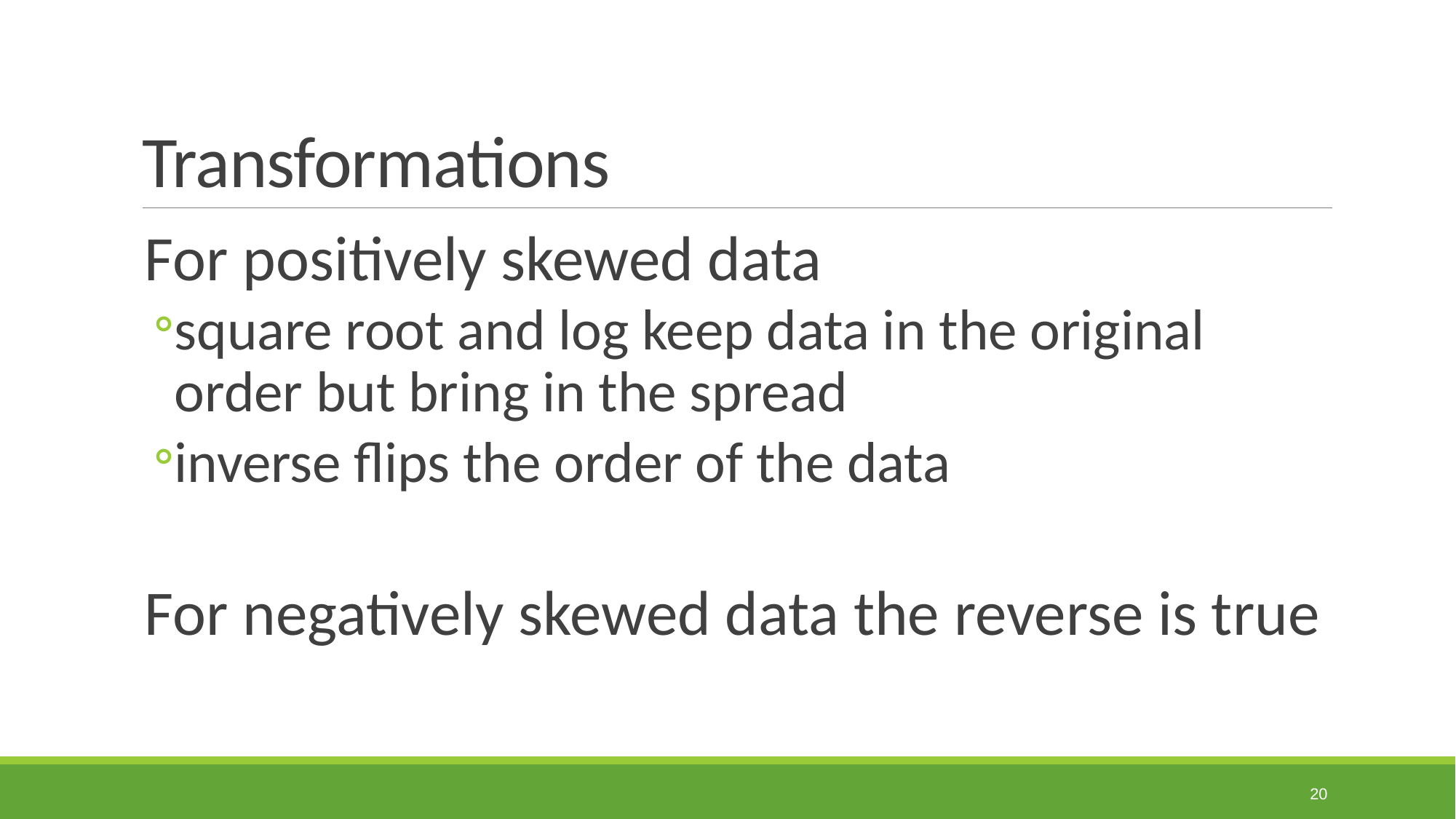

# Transformations
For positively skewed data
square root and log keep data in the original order but bring in the spread
inverse flips the order of the data
For negatively skewed data the reverse is true
20